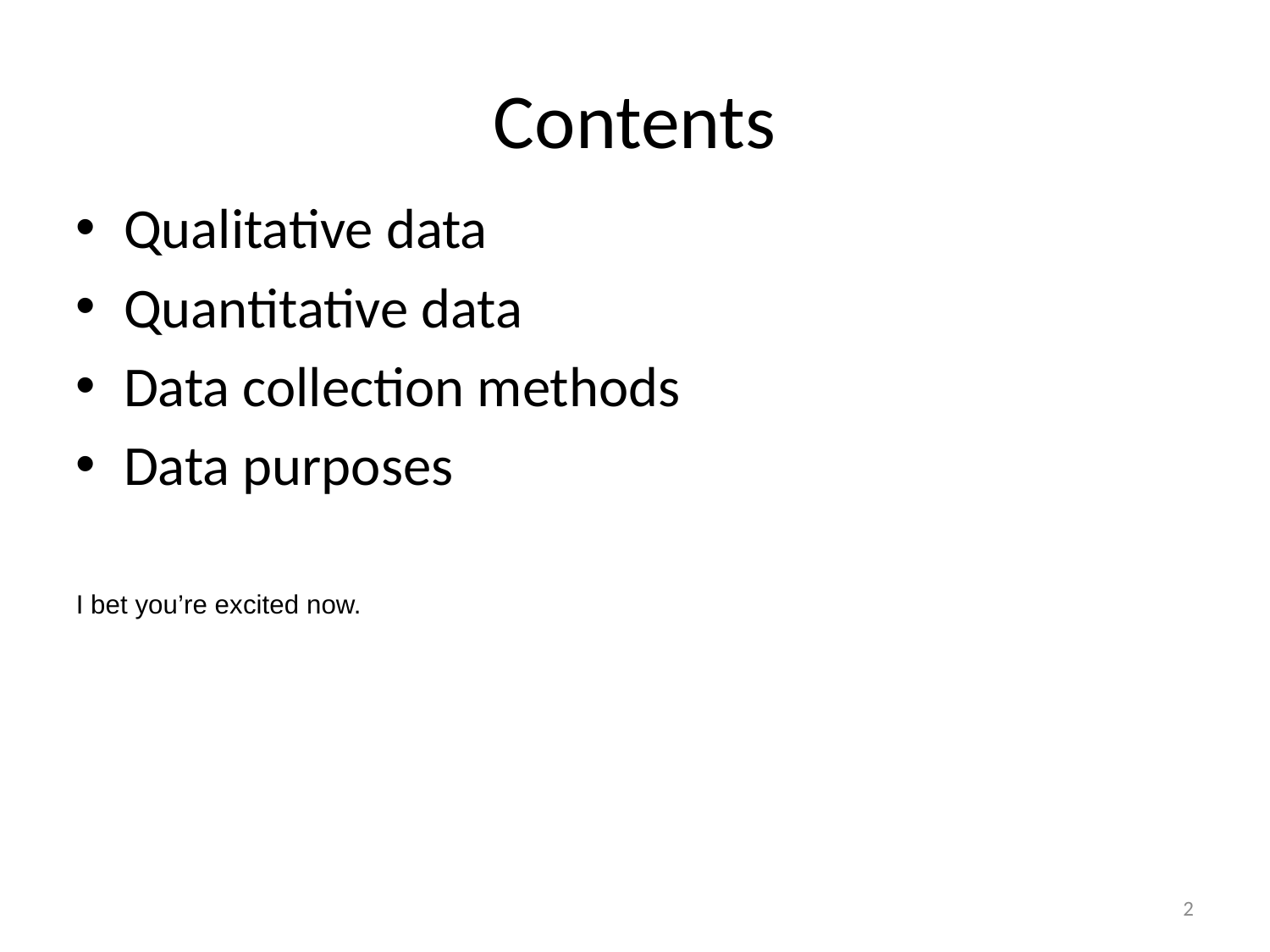

# Contents
Qualitative data
Quantitative data
Data collection methods
Data purposes

I bet you’re excited now.
2